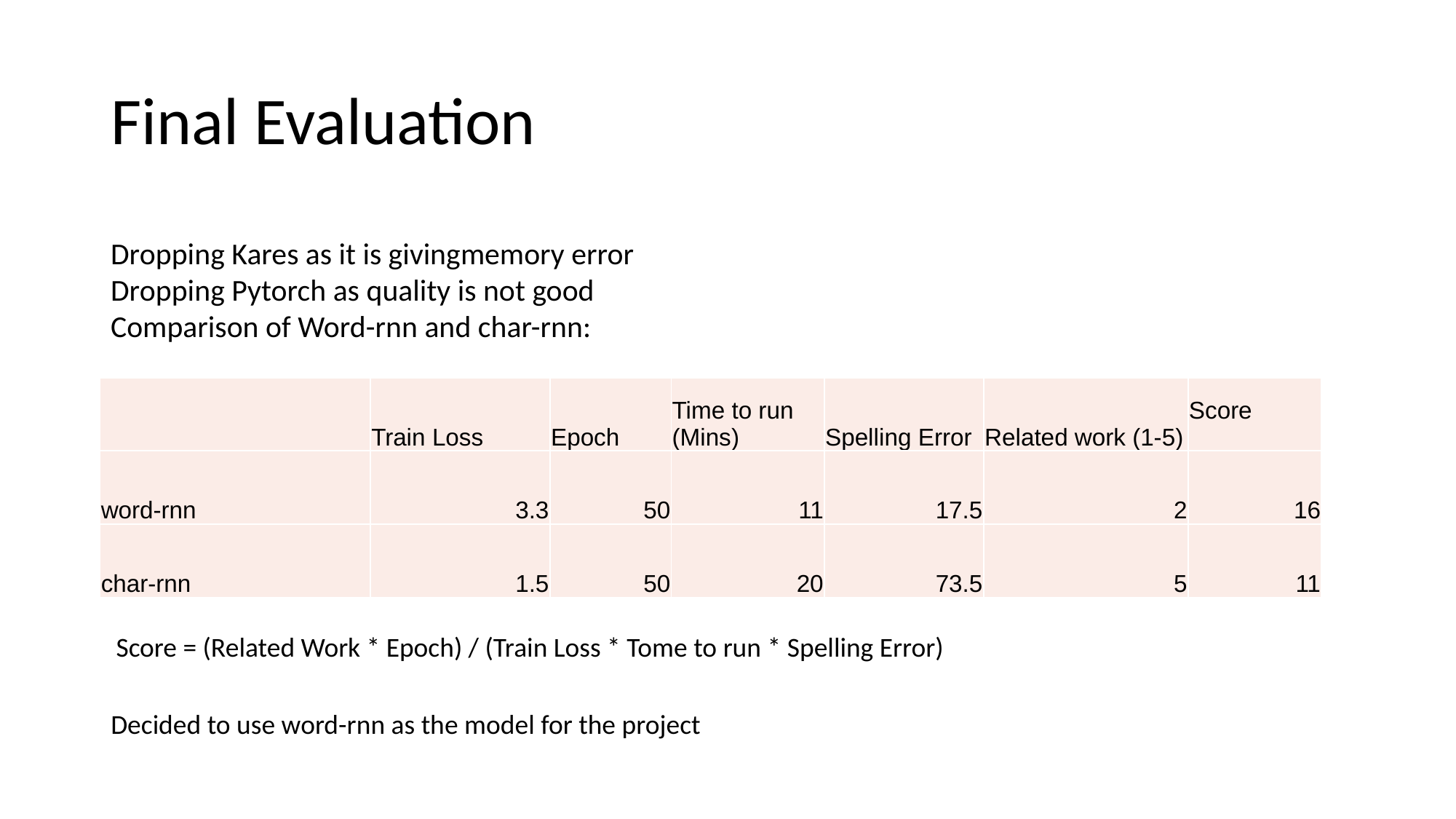

# Final Evaluation
Dropping Kares as it is givingmemory error
Dropping Pytorch as quality is not good
Comparison of Word-rnn and char-rnn:
|  | Train Loss | Epoch | Time to run (Mins) | Spelling Error | Related work (1-5) | Score |
| --- | --- | --- | --- | --- | --- | --- |
| word-rnn | 3.3 | 50 | 11 | 17.5 | 2 | 16 |
| char-rnn | 1.5 | 50 | 20 | 73.5 | 5 | 11 |
Score = (Related Work * Epoch) / (Train Loss * Tome to run * Spelling Error)
Decided to use word-rnn as the model for the project